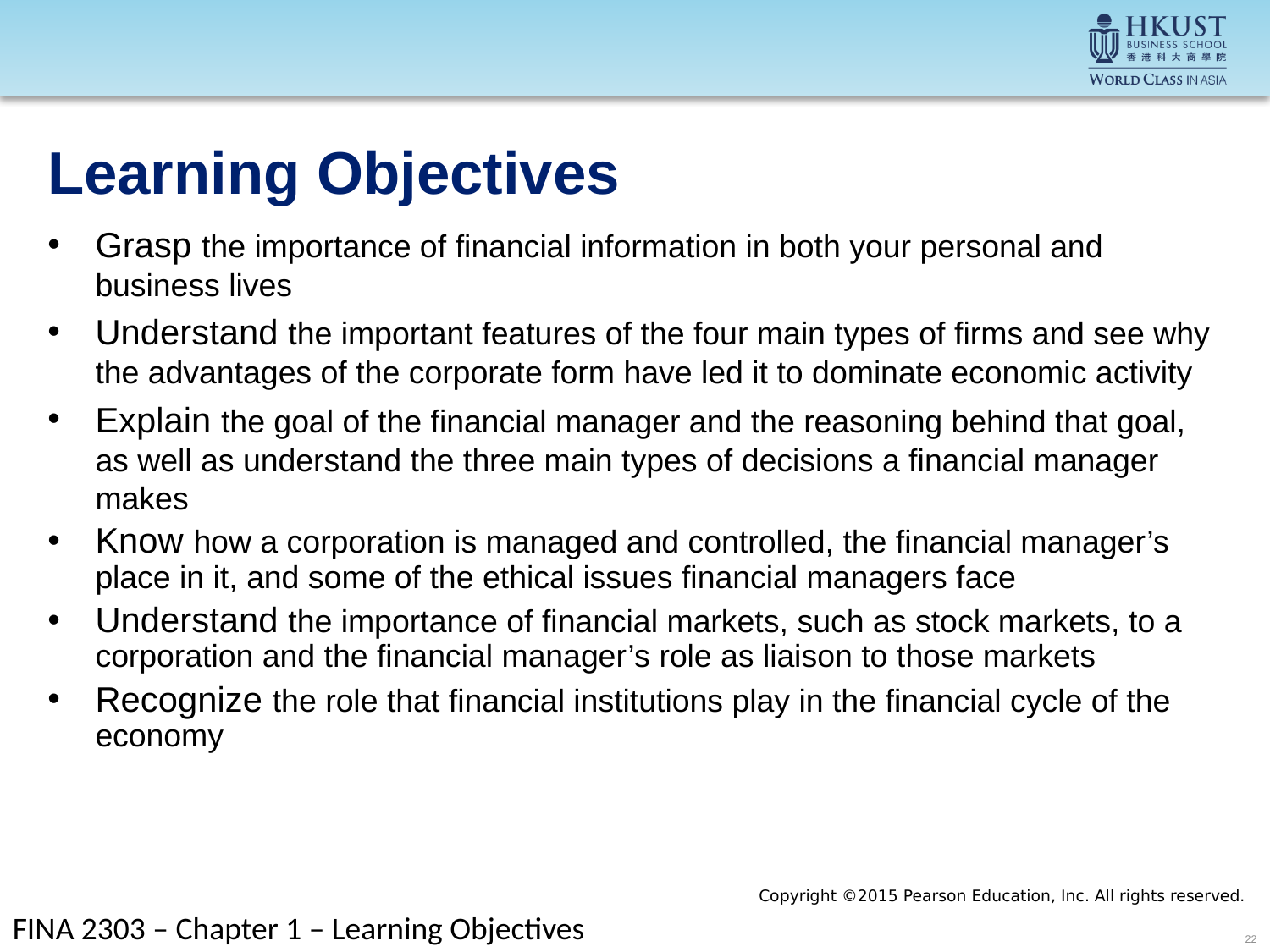

# Learning Objectives
Grasp the importance of financial information in both your personal and business lives
Understand the important features of the four main types of firms and see why the advantages of the corporate form have led it to dominate economic activity
Explain the goal of the financial manager and the reasoning behind that goal, as well as understand the three main types of decisions a financial manager makes
Know how a corporation is managed and controlled, the financial manager’s place in it, and some of the ethical issues financial managers face
Understand the importance of financial markets, such as stock markets, to a corporation and the financial manager’s role as liaison to those markets
Recognize the role that financial institutions play in the financial cycle of the economy

Copyright ©2015 Pearson Education, Inc. All rights reserved.
FINA 2303 – Chapter 1 – Learning Objectives
22